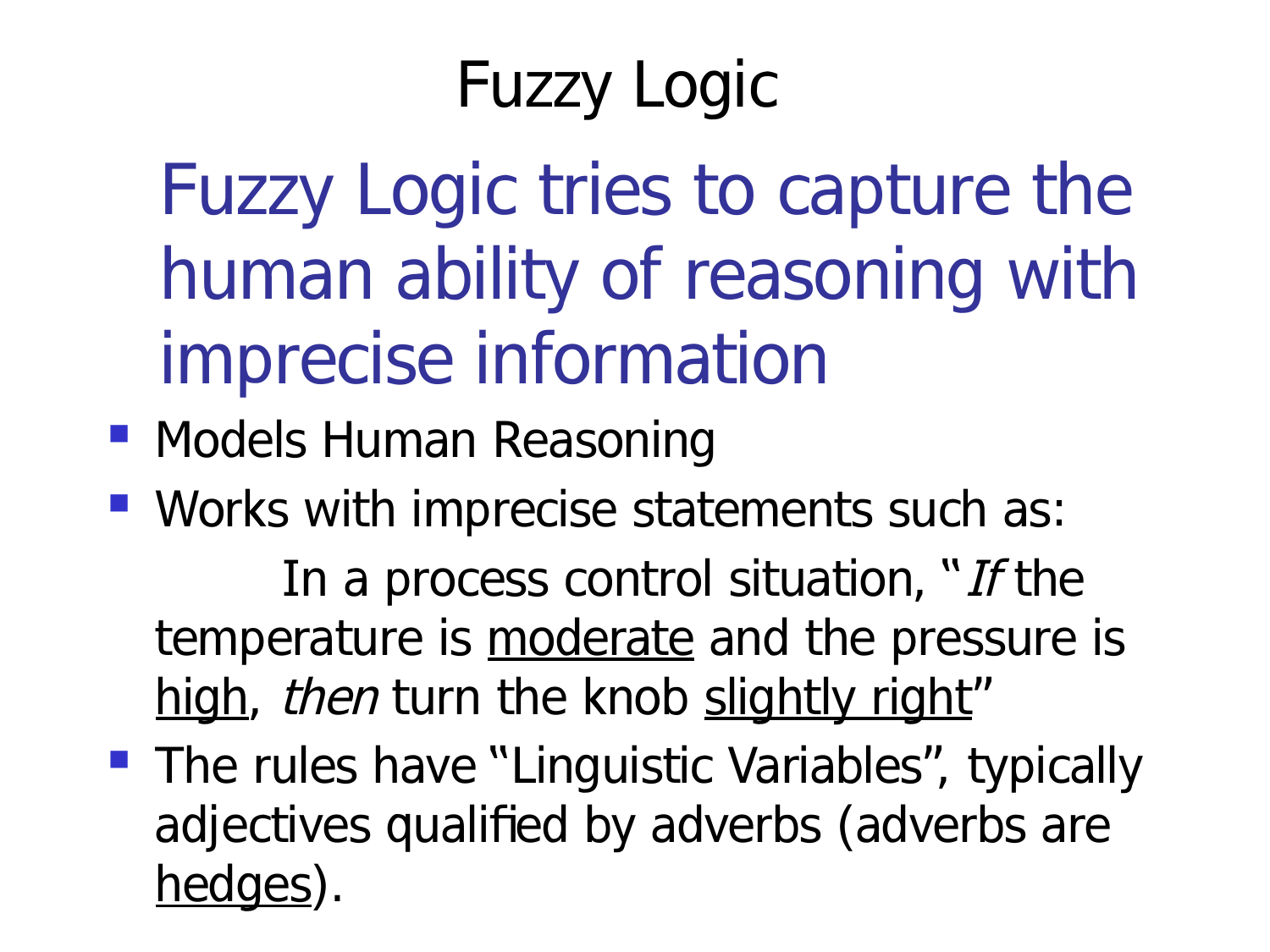

Fuzzy Logic
Fuzzy Logic tries to capture the human ability of reasoning with imprecise information
Models Human Reasoning
Works with imprecise statements such as:
		In a process control situation, “If the temperature is moderate and the pressure is high, then turn the knob slightly right”
The rules have “Linguistic Variables”, typically adjectives qualified by adverbs (adverbs are hedges).